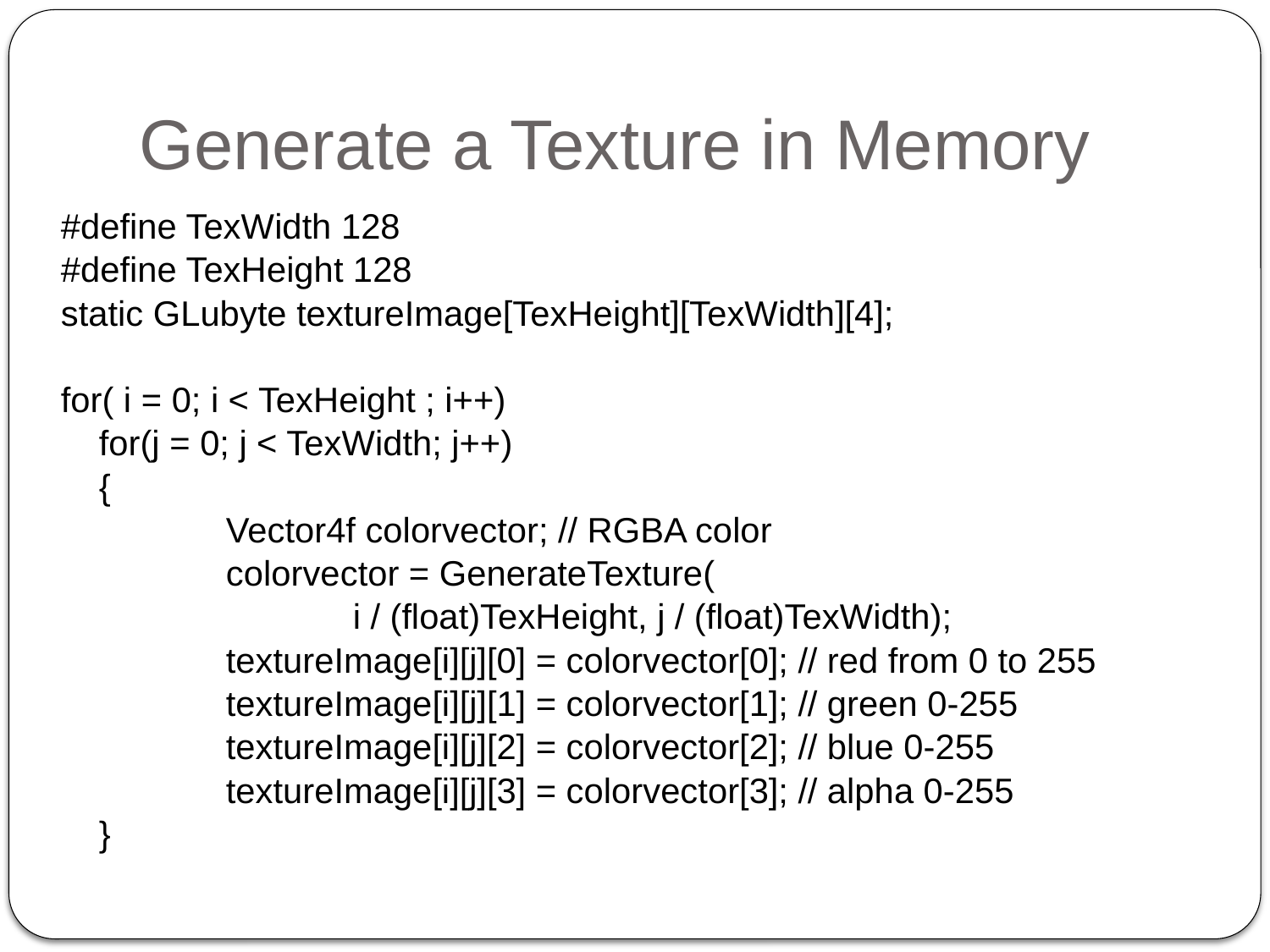

# Generate a Texture in Memory
#define TexWidth 128
#define TexHeight 128
static GLubyte textureImage[TexHeight][TexWidth][4];

for( i = 0; i < TexHeight ; i++)
	for(j = 0; j < TexWidth; j++)
	{
		Vector4f colorvector; // RGBA color
		colorvector = GenerateTexture(
			i / (float)TexHeight, j / (float)TexWidth);
		textureImage[i][j][0] = colorvector[0]; // red from 0 to 255
		textureImage[i][j][1] = colorvector[1]; // green 0-255
		textureImage[i][j][2] = colorvector[2]; // blue 0-255
		textureImage[i][j][3] = colorvector[3]; // alpha 0-255
	}
7